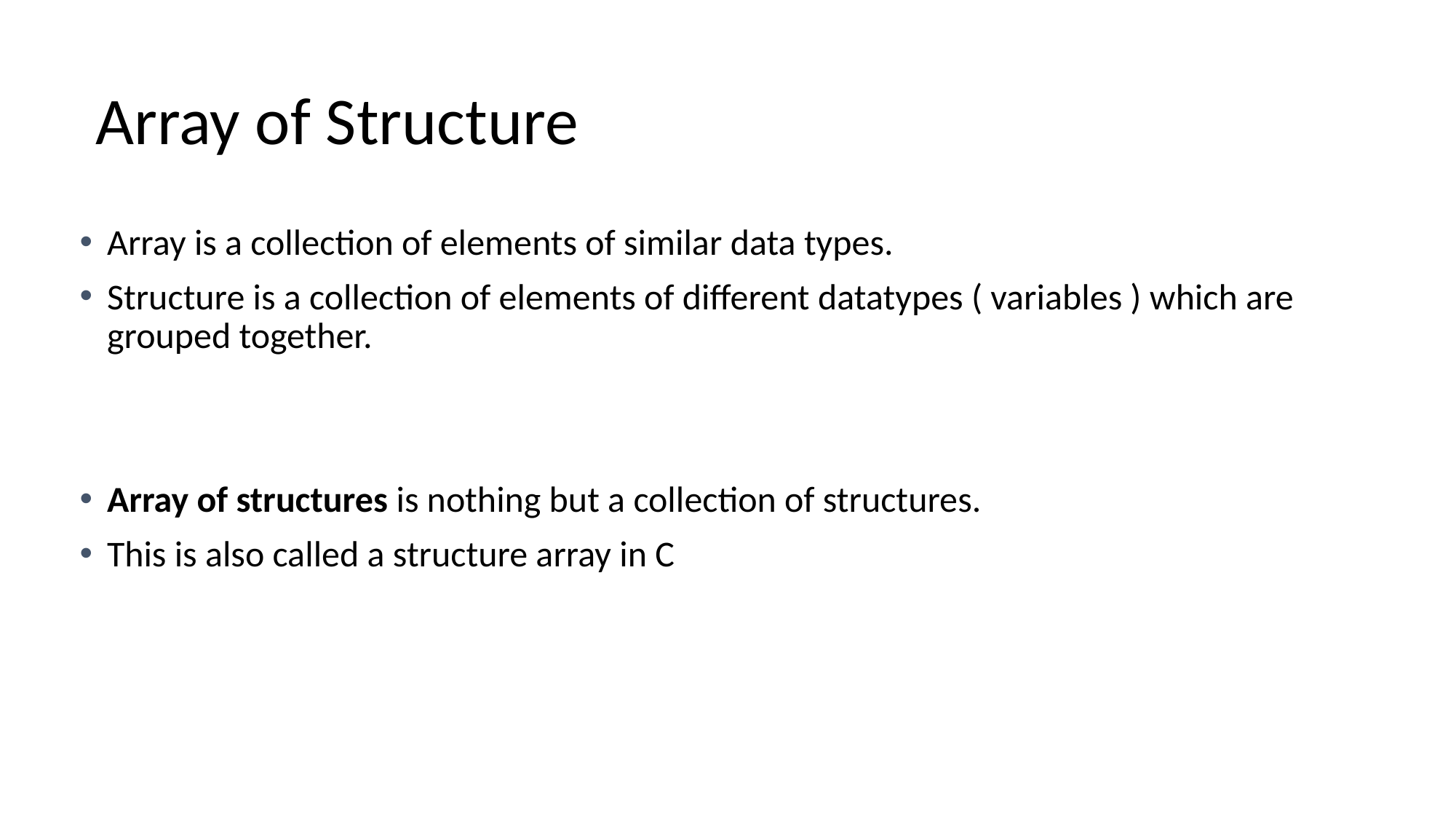

# Array of Structure
Array is a collection of elements of similar data types.
Structure is a collection of elements of different datatypes ( variables ) which are grouped together.

Array of structures is nothing but a collection of structures.
This is also called a structure array in C